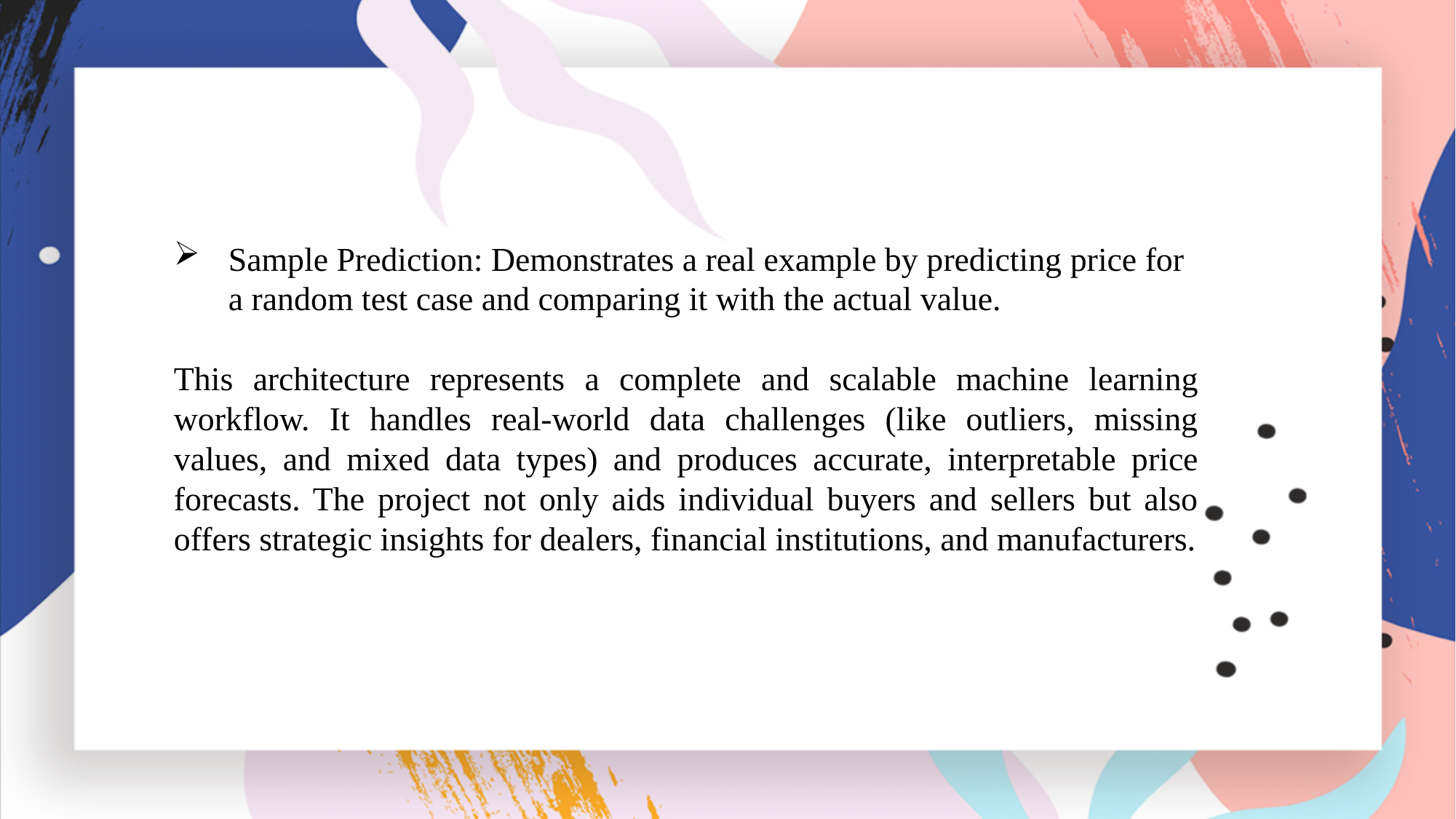

Sample Prediction: Demonstrates a real example by predicting price for a random test case and comparing it with the actual value.

This architecture represents a complete and scalable machine learning workflow. It handles real-world data challenges (like outliers, missing values, and mixed data types) and produces accurate, interpretable price forecasts. The project not only aids individual buyers and sellers but also offers strategic insights for dealers, financial institutions, and manufacturers.